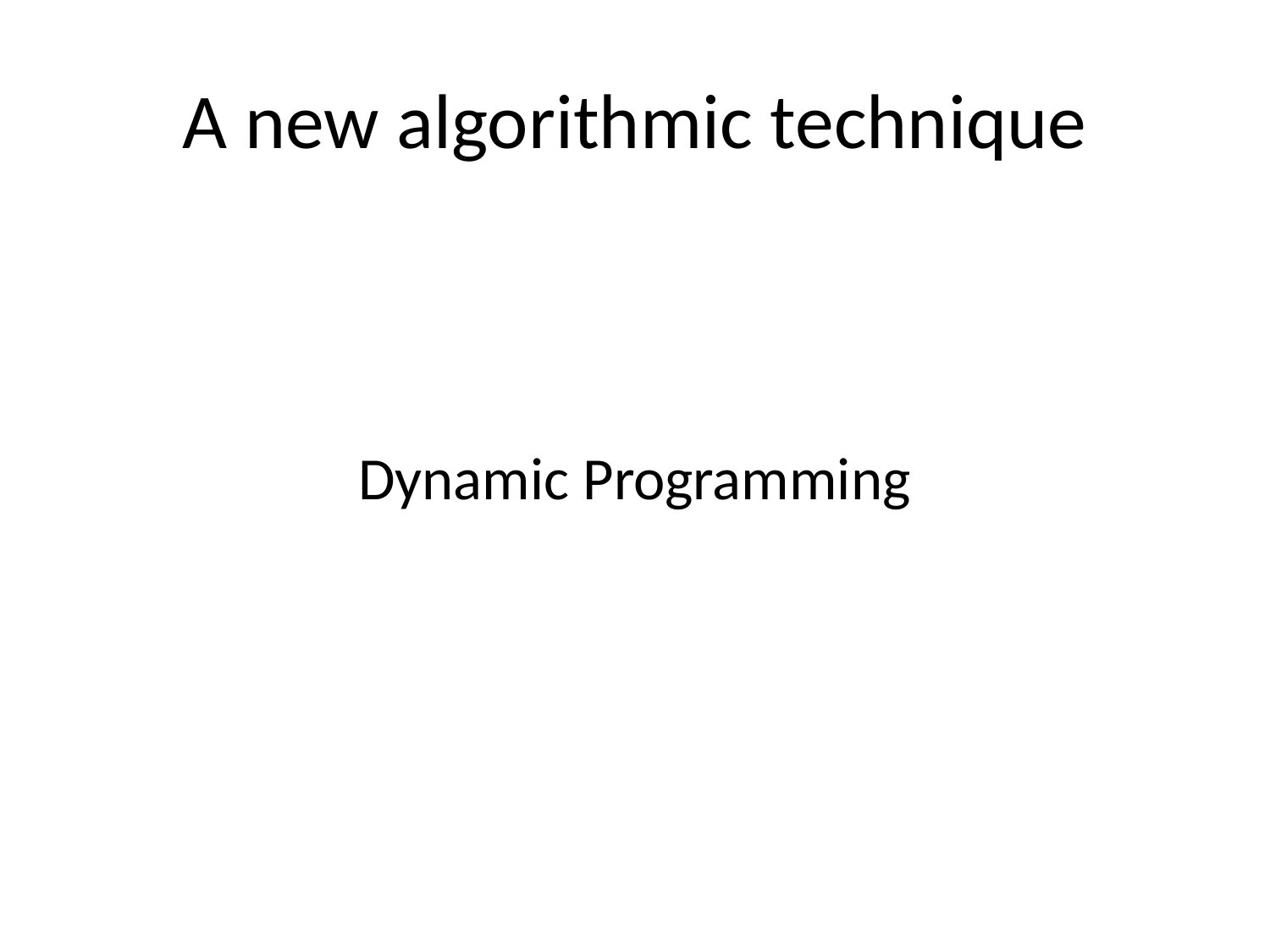

# A new algorithmic technique
Dynamic Programming